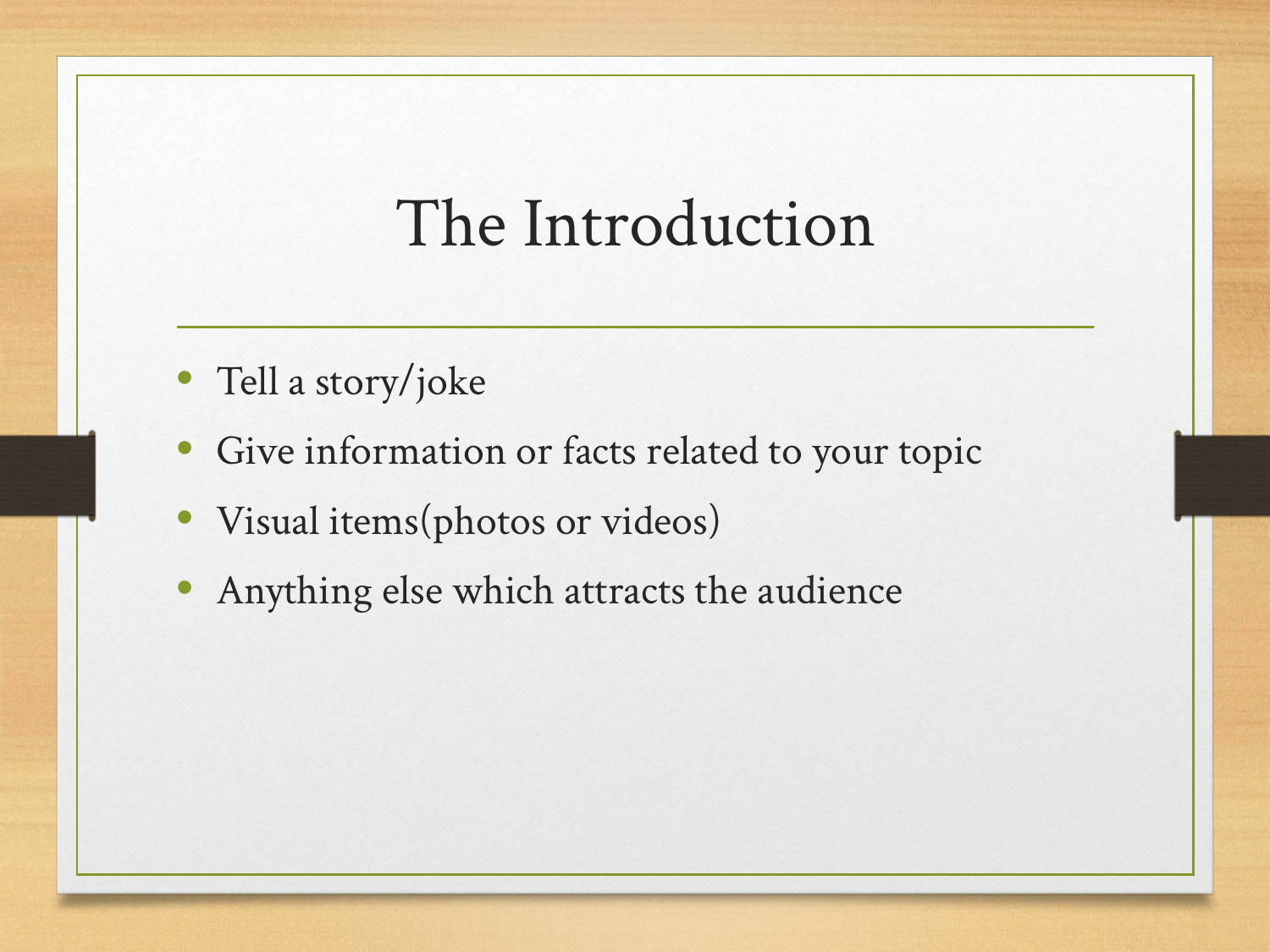

# The Introduction
Tell a story/joke
Give information or facts related to your topic
Visual items(photos or videos)
Anything else which attracts the audience